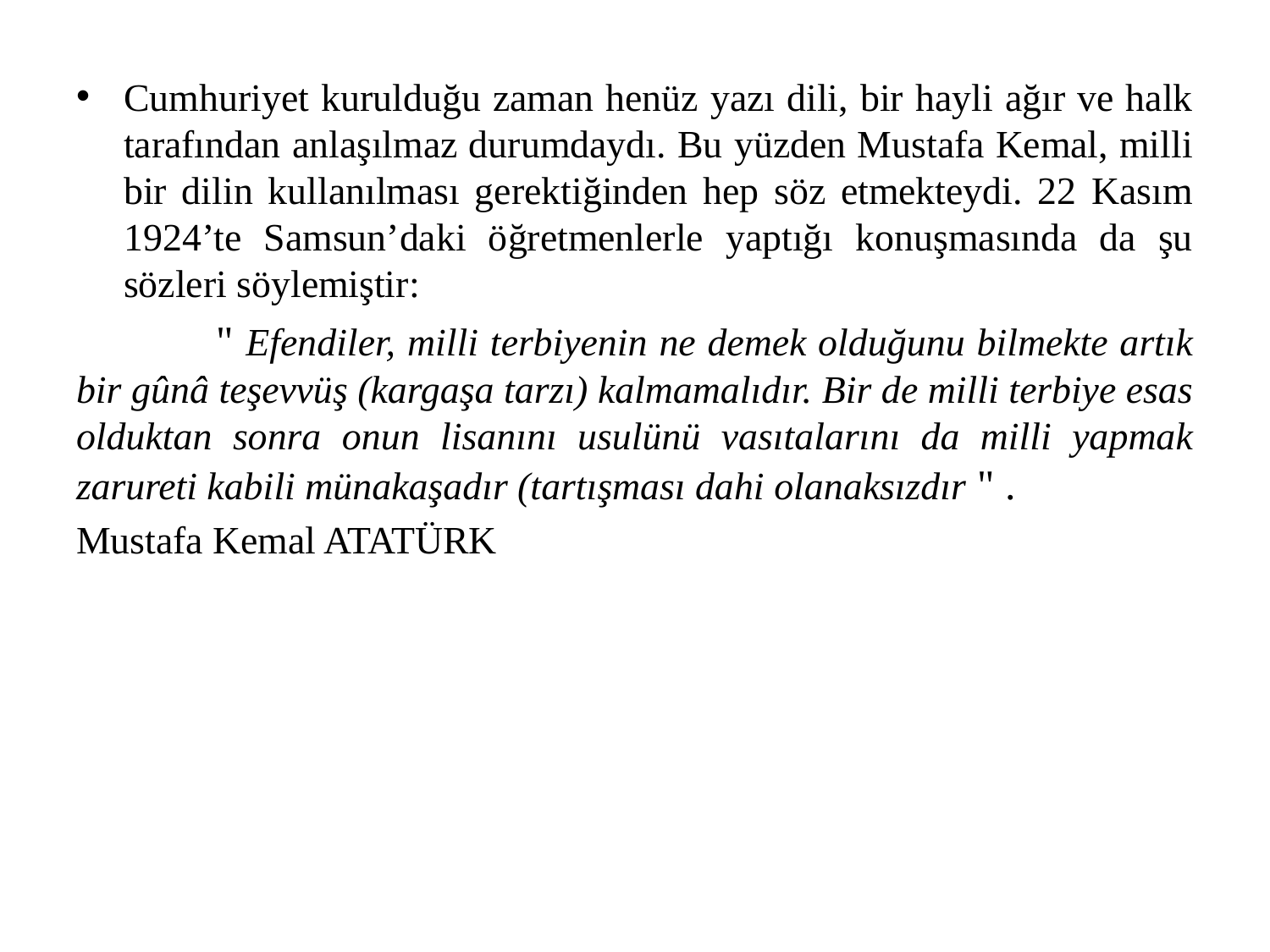

Cumhuriyet kurulduğu zaman henüz yazı dili, bir hayli ağır ve halk tarafından anlaşılmaz durumdaydı. Bu yüzden Mustafa Kemal, milli bir dilin kullanılması gerektiğinden hep söz etmekteydi. 22 Kasım 1924’te Samsun’daki öğretmenlerle yaptığı konuşmasında da şu sözleri söylemiştir:
	 " Efendiler, milli terbiyenin ne demek olduğunu bilmekte artık bir gûnâ teşevvüş (kargaşa tarzı) kalmamalıdır. Bir de milli terbiye esas olduktan sonra onun lisanını usulünü vasıtalarını da milli yapmak zarureti kabili münakaşadır (tartışması dahi olanaksızdır " .
Mustafa Kemal ATATÜRK